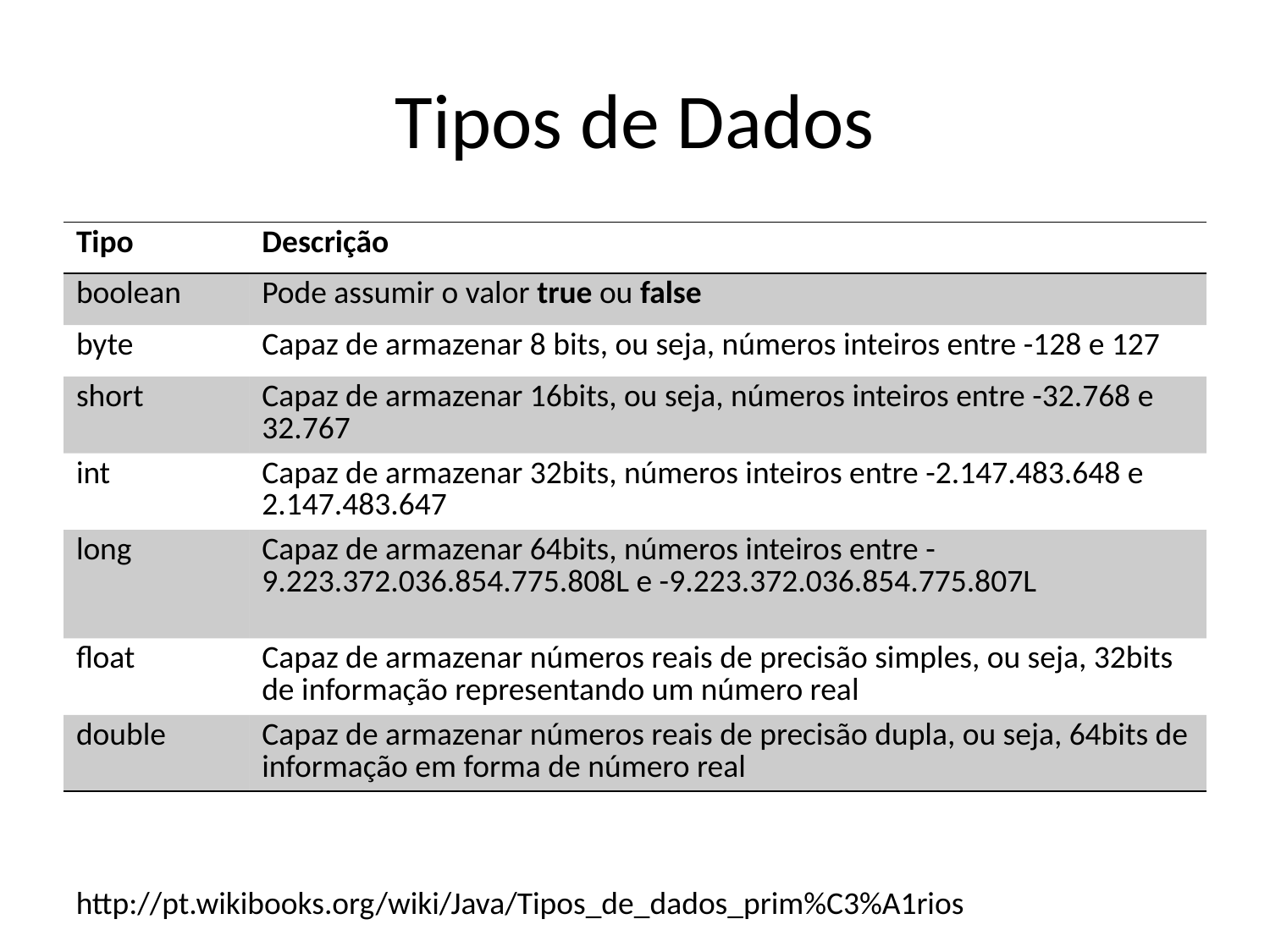

# Tipos de Dados
| Tipo | Descrição |
| --- | --- |
| boolean | Pode assumir o valor true ou false |
| byte | Capaz de armazenar 8 bits, ou seja, números inteiros entre -128 e 127 |
| short | Capaz de armazenar 16bits, ou seja, números inteiros entre -32.768 e 32.767 |
| int | Capaz de armazenar 32bits, números inteiros entre -2.147.483.648 e 2.147.483.647 |
| long | Capaz de armazenar 64bits, números inteiros entre -9.223.372.036.854.775.808L e -9.223.372.036.854.775.807L |
| float | Capaz de armazenar números reais de precisão simples, ou seja, 32bits de informação representando um número real |
| double | Capaz de armazenar números reais de precisão dupla, ou seja, 64bits de informação em forma de número real |
http://pt.wikibooks.org/wiki/Java/Tipos_de_dados_prim%C3%A1rios